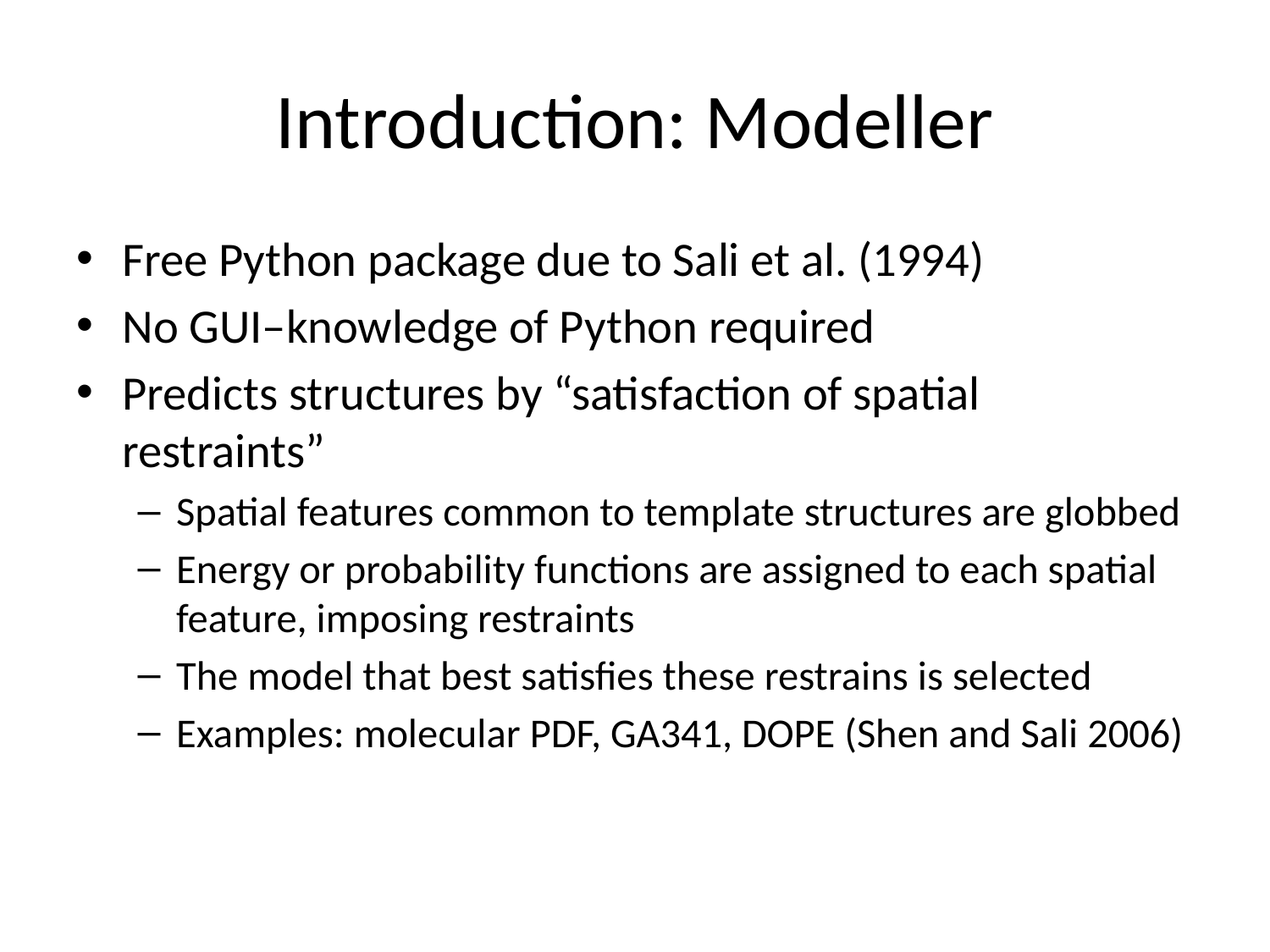

# Introduction: Modeller
Free Python package due to Sali et al. (1994)
No GUI–knowledge of Python required
Predicts structures by “satisfaction of spatial restraints”
Spatial features common to template structures are globbed
Energy or probability functions are assigned to each spatial feature, imposing restraints
The model that best satisfies these restrains is selected
Examples: molecular PDF, GA341, DOPE (Shen and Sali 2006)